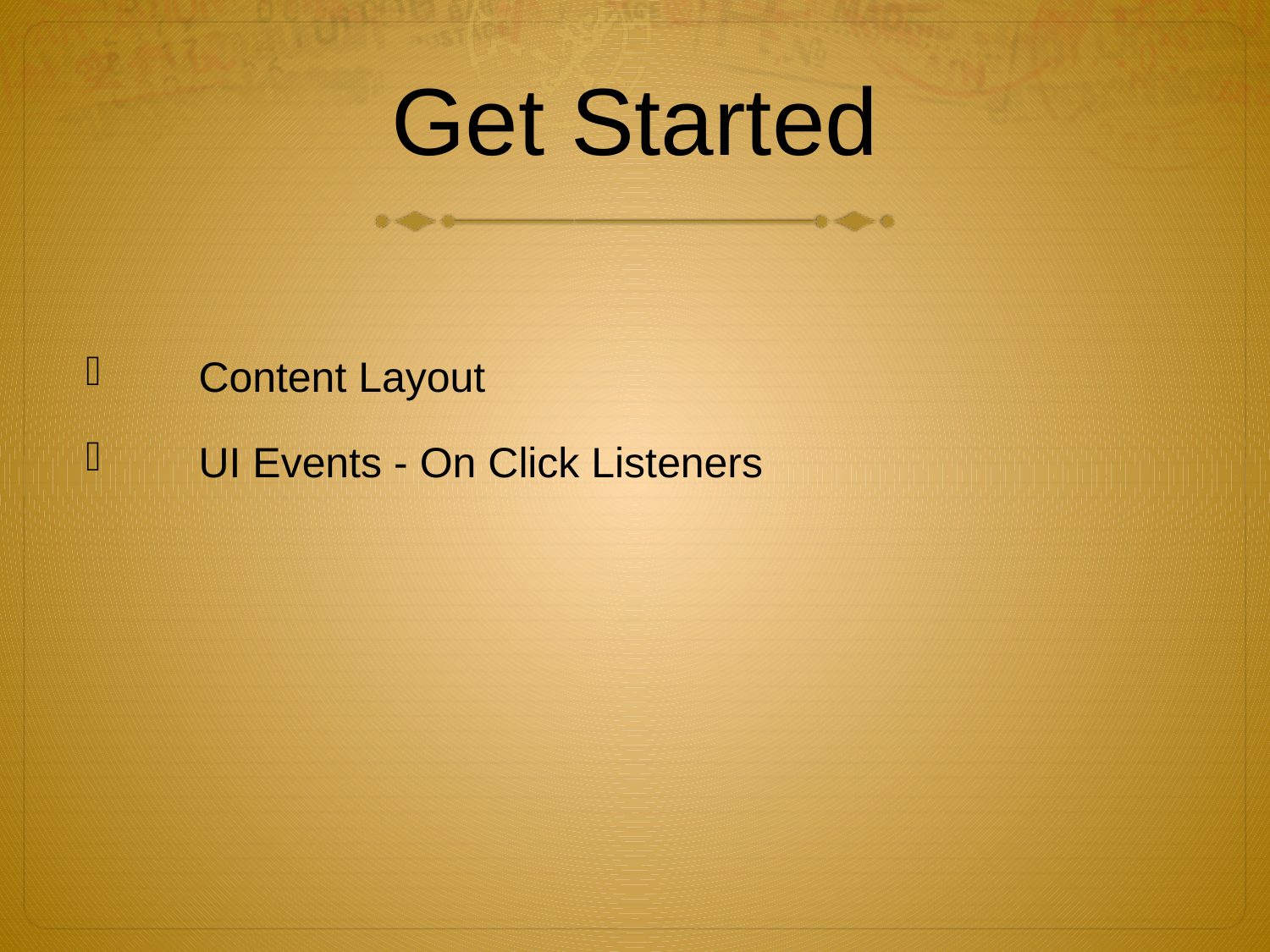

# Get Started
Content Layout
UI Events - On Click Listeners